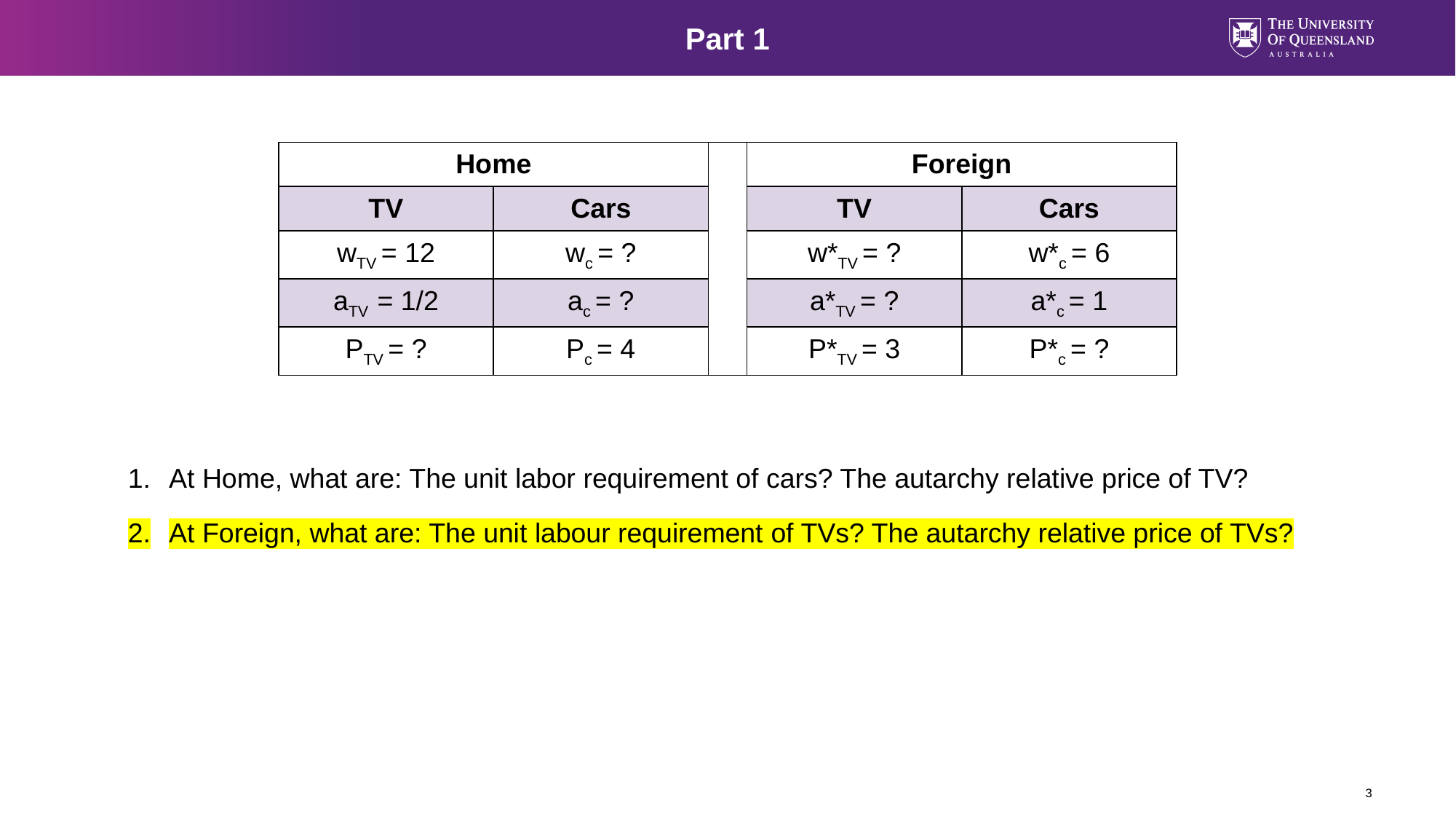

Part 1
| Home |  |  | Foreign |  |
| --- | --- | --- | --- | --- |
| TV | Cars |  | TV | Cars |
| wTV = 12 | wc = ? |  | w\*TV = ? | w\*c = 6 |
| aTV = 1/2 | ac = ? |  | a\*TV = ? | a\*c = 1 |
| PTV = ? | Pc = 4 |  | P\*TV = 3 | P\*c = ? |
At Home, what are: The unit labor requirement of cars? The autarchy relative price of TV?

At Foreign, what are: The unit labour requirement of TVs? The autarchy relative price of TVs?
3